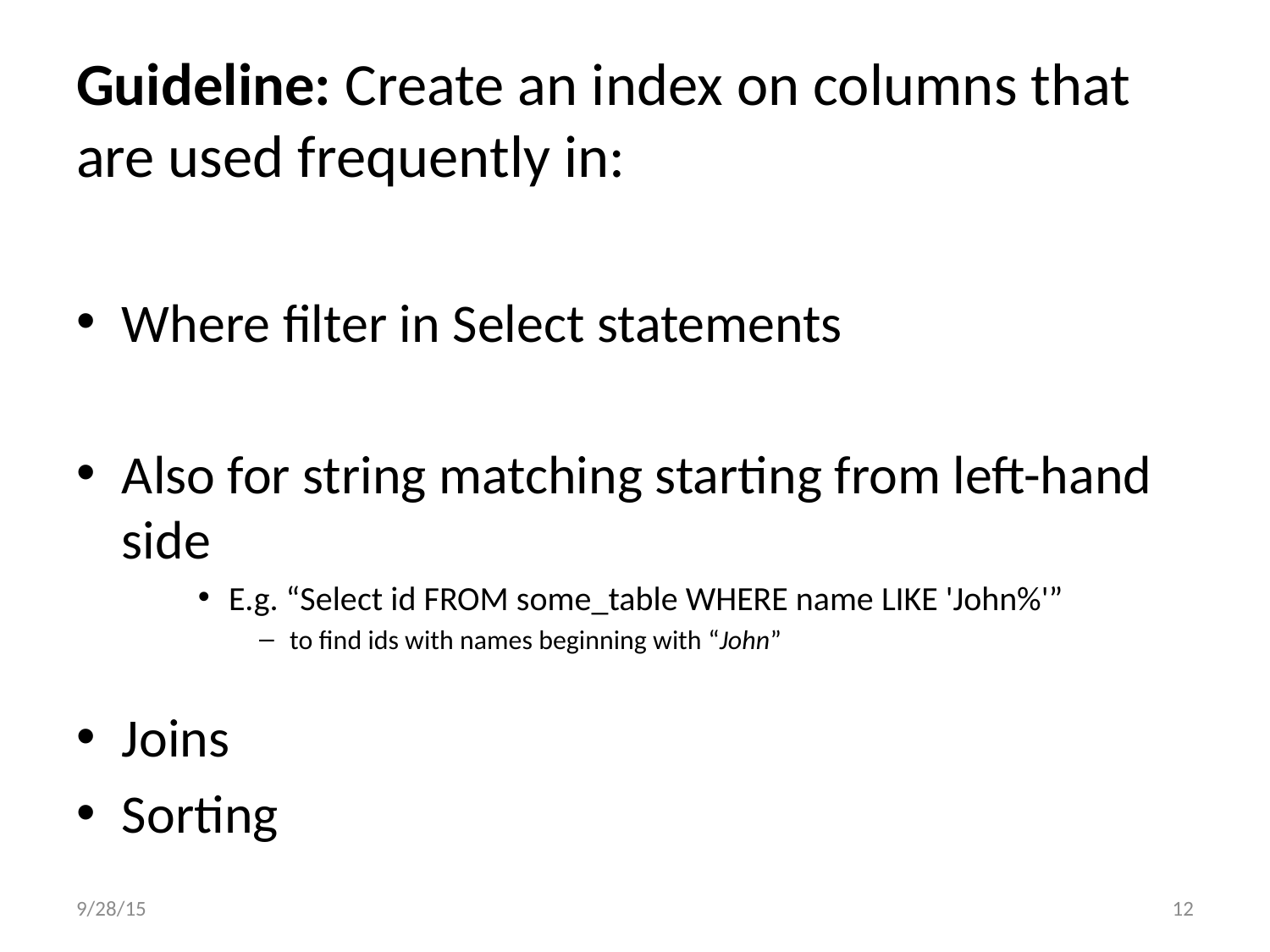

# Guideline: Create an index on columns that are used frequently in:

Where filter in Select statements

Also for string matching starting from left-hand side
E.g. “Select id FROM some_table WHERE name LIKE 'John%'”
to find ids with names beginning with “John”

Joins
Sorting

9/28/15
12